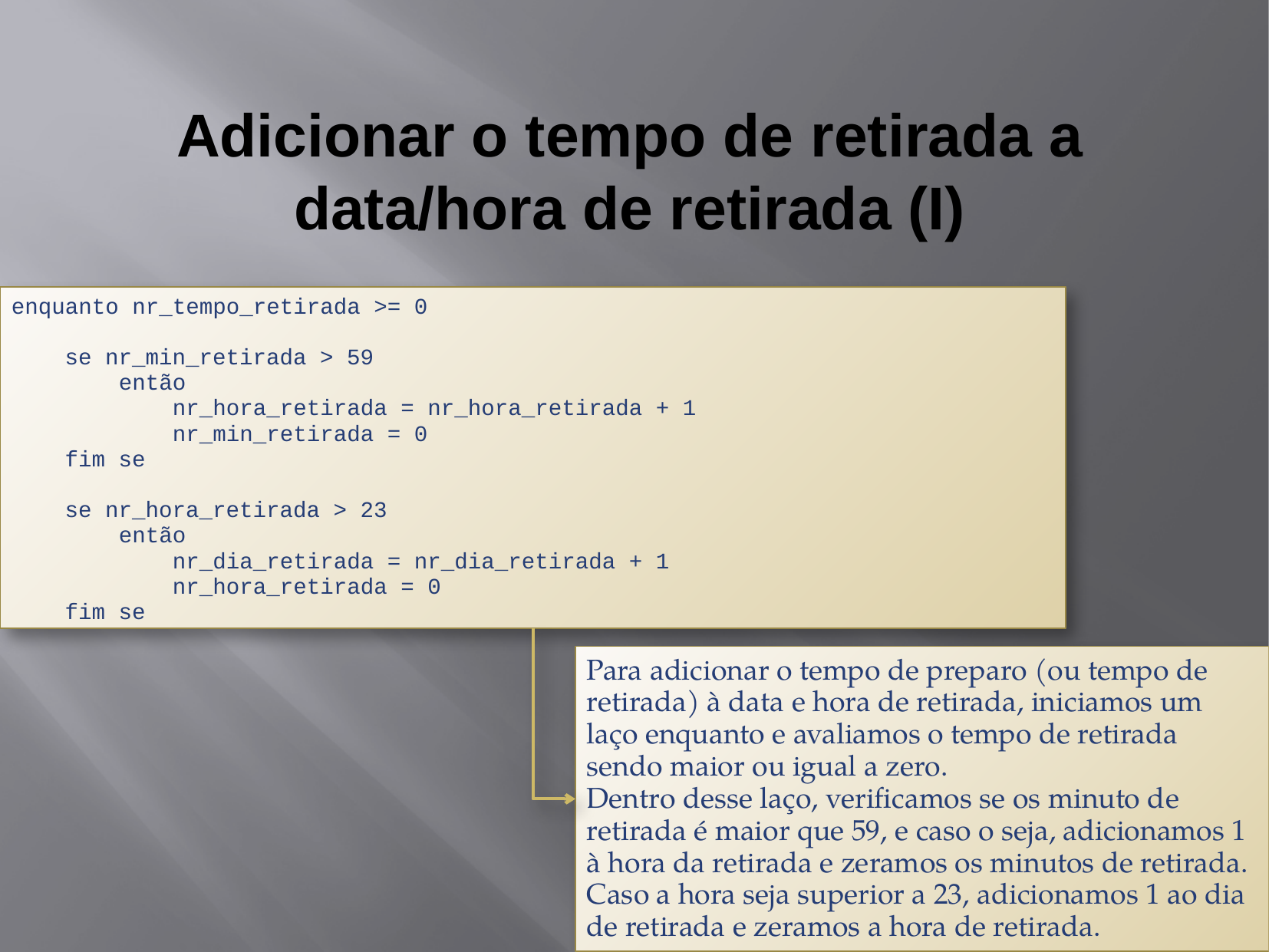

# Adicionar o tempo de retirada a data/hora de retirada (I)
enquanto nr_tempo_retirada >= 0

    se nr_min_retirada > 59
        então
            nr_hora_retirada = nr_hora_retirada + 1
            nr_min_retirada = 0
    fim se

    se nr_hora_retirada > 23
        então
            nr_dia_retirada = nr_dia_retirada + 1
            nr_hora_retirada = 0
    fim se
Para adicionar o tempo de preparo (ou tempo de retirada) à data e hora de retirada, iniciamos um laço enquanto e avaliamos o tempo de retirada sendo maior ou igual a zero.
Dentro desse laço, verificamos se os minuto de retirada é maior que 59, e caso o seja, adicionamos 1 à hora da retirada e zeramos os minutos de retirada.
Caso a hora seja superior a 23, adicionamos 1 ao dia de retirada e zeramos a hora de retirada.